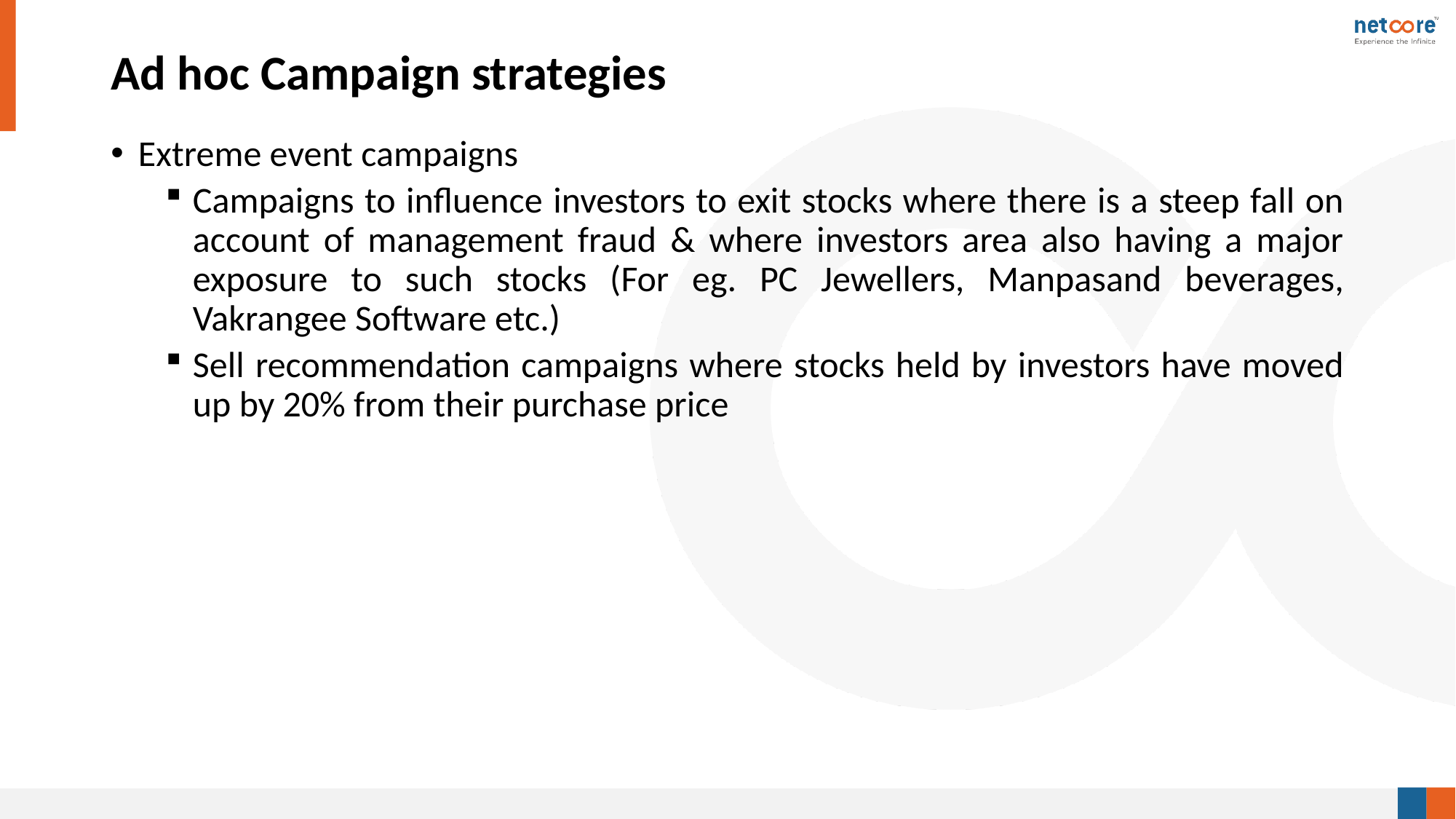

# Ad hoc Campaign strategies
Extreme event campaigns
Campaigns to influence investors to exit stocks where there is a steep fall on account of management fraud & where investors area also having a major exposure to such stocks (For eg. PC Jewellers, Manpasand beverages, Vakrangee Software etc.)
Sell recommendation campaigns where stocks held by investors have moved up by 20% from their purchase price